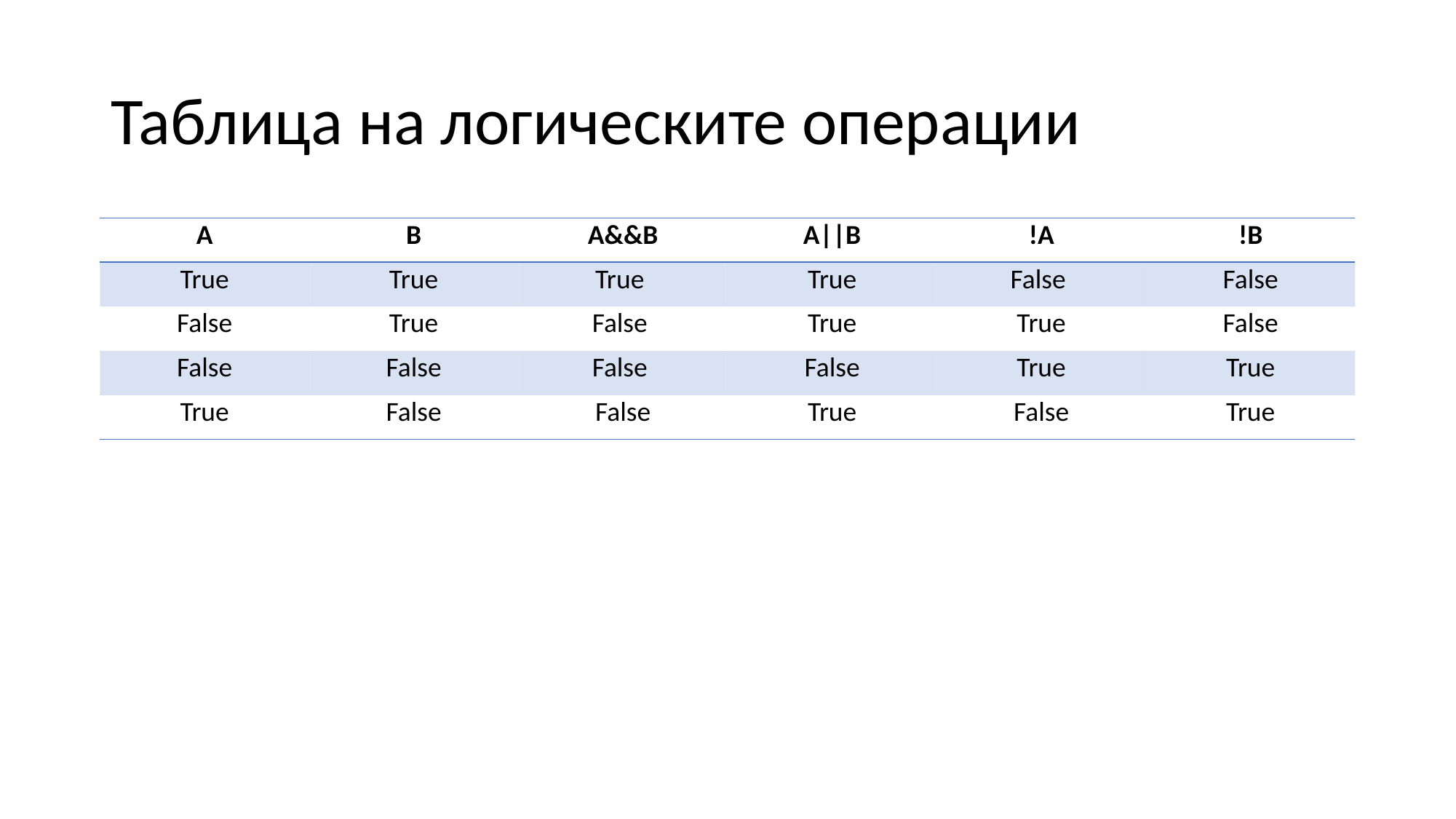

# Таблица на логическите операции
| A | B | А&&B | A||B | !A | !B |
| --- | --- | --- | --- | --- | --- |
| True | True | True | True | False | False |
| False | True | False | True | True | False |
| False | False | False | False | True | True |
| True | False | False | True | False | True |